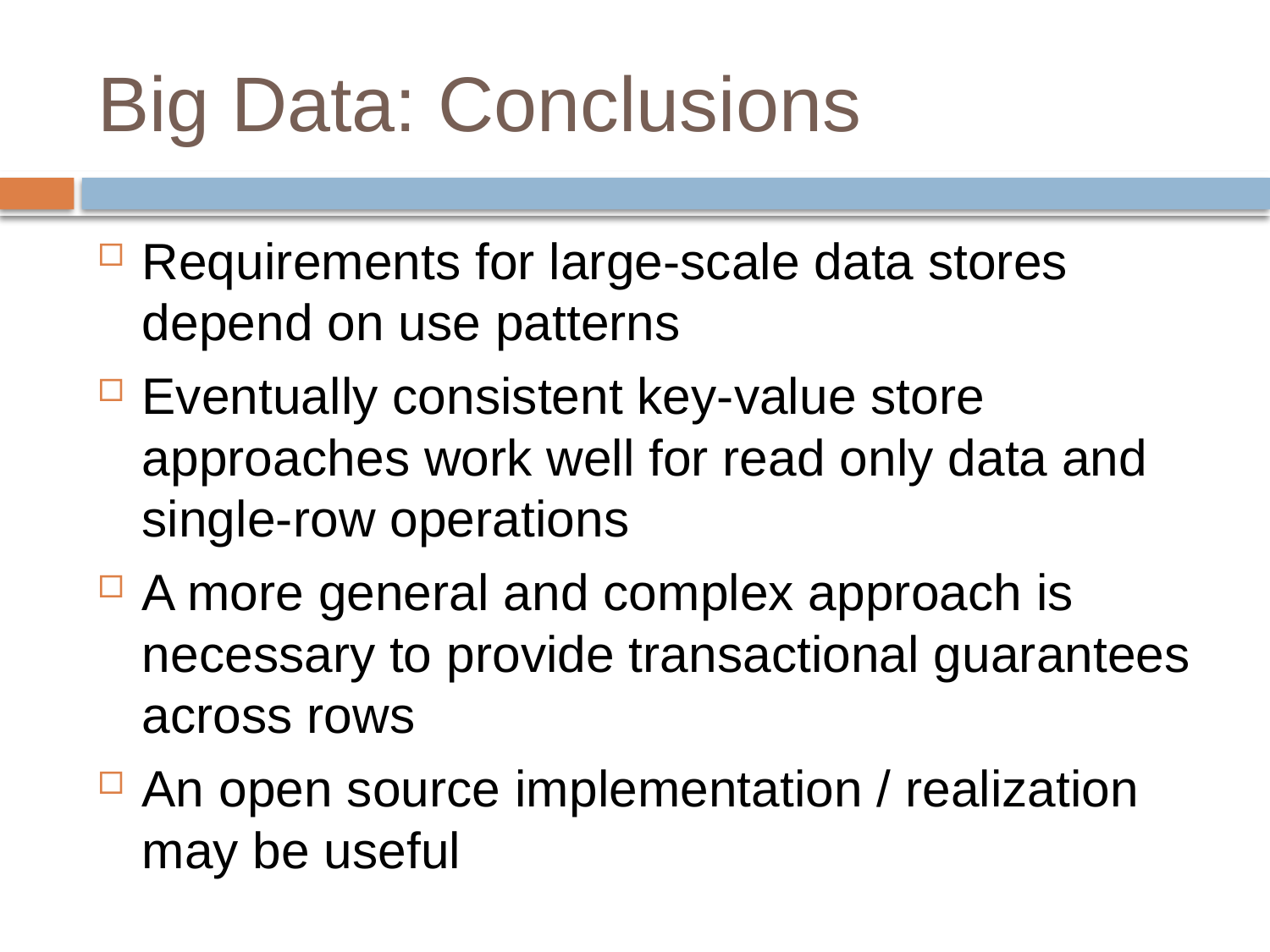

# Big Data: Conclusions
Requirements for large-scale data stores depend on use patterns
Eventually consistent key-value store approaches work well for read only data and single-row operations
A more general and complex approach is necessary to provide transactional guarantees across rows
An open source implementation / realization may be useful